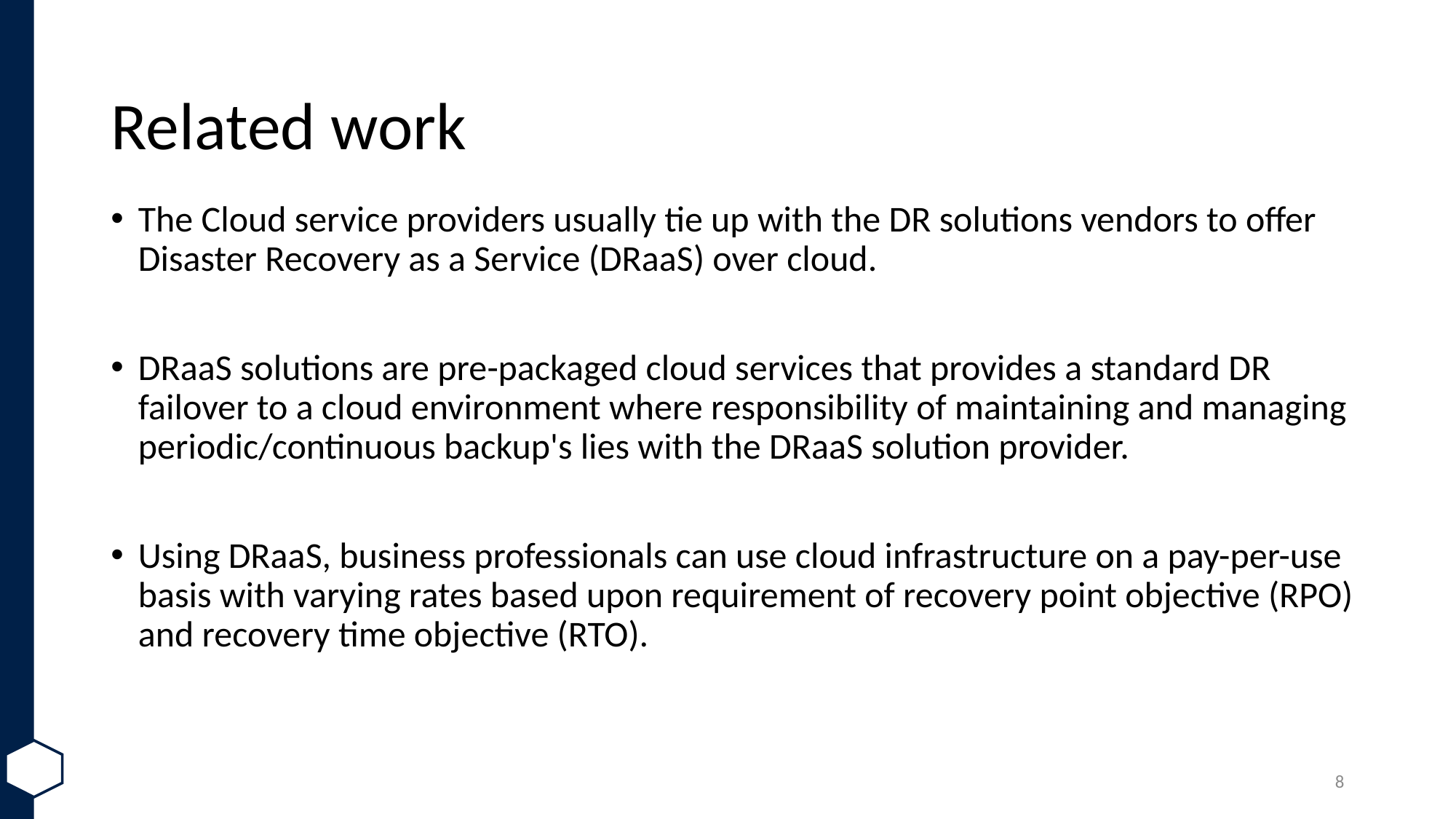

# Related work
The Cloud service providers usually tie up with the DR solutions vendors to offer Disaster Recovery as a Service (DRaaS) over cloud.

DRaaS solutions are pre-packaged cloud services that provides a standard DR failover to a cloud environment where responsibility of maintaining and managing periodic/continuous backup's lies with the DRaaS solution provider.

Using DRaaS, business professionals can use cloud infrastructure on a pay-per-use basis with varying rates based upon requirement of recovery point objective (RPO) and recovery time objective (RTO).
8